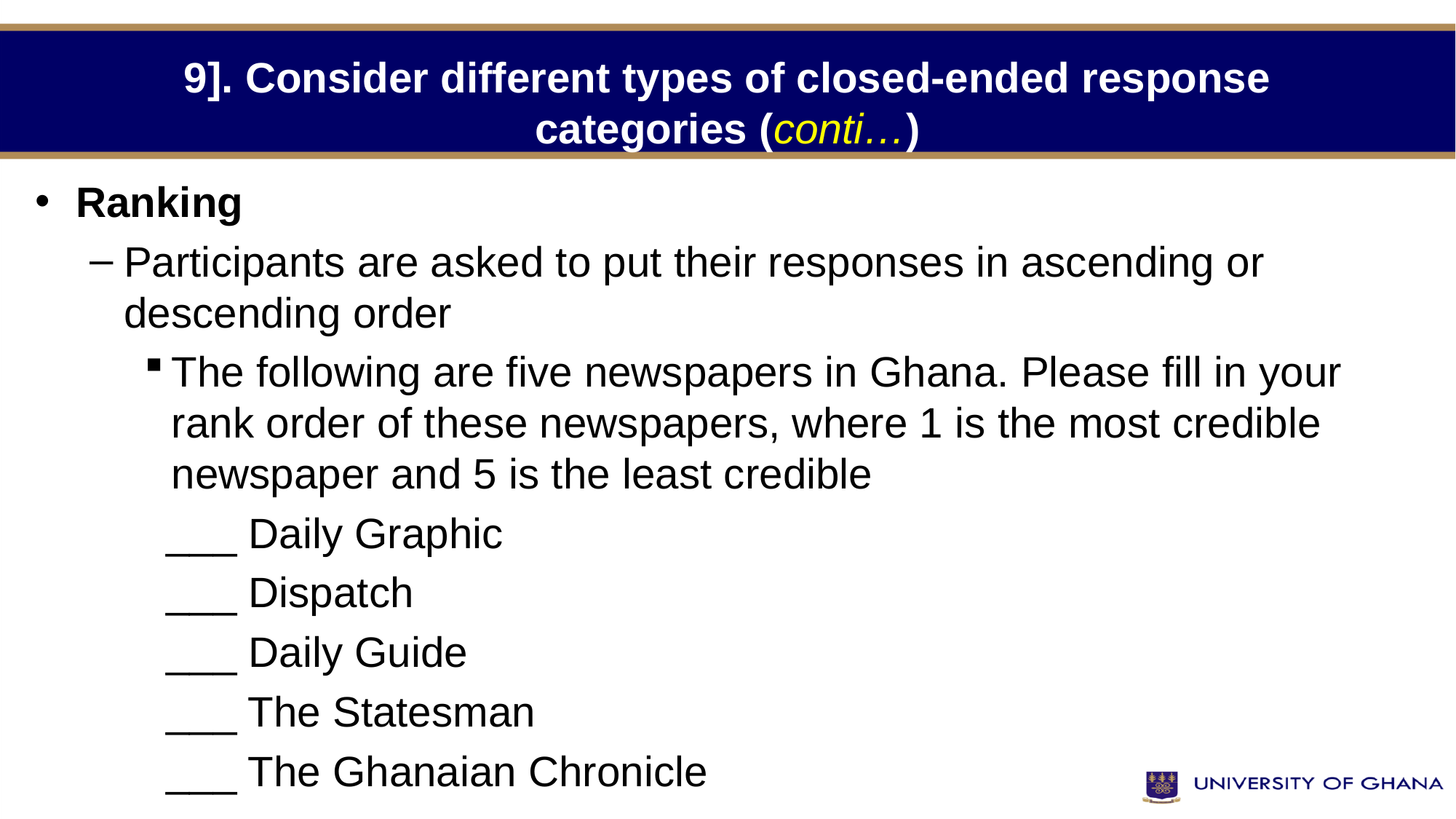

# 9]. Consider different types of closed-ended response categories (conti…)
Ranking
Participants are asked to put their responses in ascending or descending order
The following are five newspapers in Ghana. Please fill in your rank order of these newspapers, where 1 is the most credible newspaper and 5 is the least credible
___ Daily Graphic
___ Dispatch
___ Daily Guide
___ The Statesman
___ The Ghanaian Chronicle